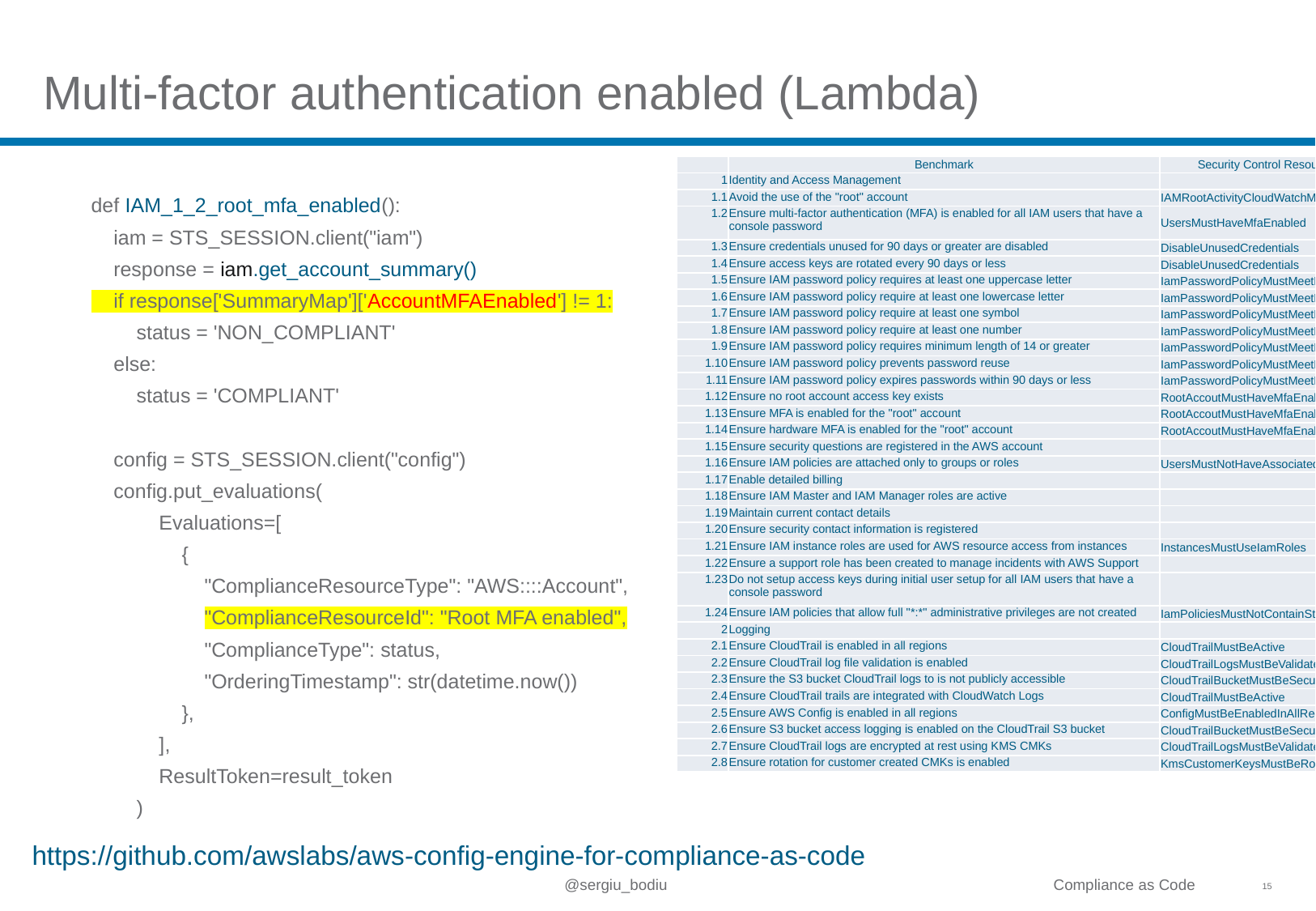

# Multi-factor authentication enabled (Lambda)
|  | Benchmark | Security Control Resource Name |
| --- | --- | --- |
| 1 | Identity and Access Management |  |
| 1.1 | Avoid the use of the "root" account | IAMRootActivityCloudWatchMetric |
| 1.2 | Ensure multi-factor authentication (MFA) is enabled for all IAM users that have a console password | UsersMustHaveMfaEnabled |
| 1.3 | Ensure credentials unused for 90 days or greater are disabled | DisableUnusedCredentials |
| 1.4 | Ensure access keys are rotated every 90 days or less | DisableUnusedCredentials |
| 1.5 | Ensure IAM password policy requires at least one uppercase letter | IamPasswordPolicyMustMeetRequirements |
| 1.6 | Ensure IAM password policy require at least one lowercase letter | IamPasswordPolicyMustMeetRequirements |
| 1.7 | Ensure IAM password policy require at least one symbol | IamPasswordPolicyMustMeetRequirements |
| 1.8 | Ensure IAM password policy require at least one number | IamPasswordPolicyMustMeetRequirements |
| 1.9 | Ensure IAM password policy requires minimum length of 14 or greater | IamPasswordPolicyMustMeetRequirements |
| 1.10 | Ensure IAM password policy prevents password reuse | IamPasswordPolicyMustMeetRequirements |
| 1.11 | Ensure IAM password policy expires passwords within 90 days or less | IamPasswordPolicyMustMeetRequirements |
| 1.12 | Ensure no root account access key exists | RootAccoutMustHaveMfaEnabled |
| 1.13 | Ensure MFA is enabled for the "root" account | RootAccoutMustHaveMfaEnabled |
| 1.14 | Ensure hardware MFA is enabled for the "root" account | RootAccoutMustHaveMfaEnabled |
| 1.15 | Ensure security questions are registered in the AWS account |  |
| 1.16 | Ensure IAM policies are attached only to groups or roles | UsersMustNotHaveAssociatedPolicies |
| 1.17 | Enable detailed billing |  |
| 1.18 | Ensure IAM Master and IAM Manager roles are active |  |
| 1.19 | Maintain current contact details |  |
| 1.20 | Ensure security contact information is registered |  |
| 1.21 | Ensure IAM instance roles are used for AWS resource access from instances | InstancesMustUseIamRoles |
| 1.22 | Ensure a support role has been created to manage incidents with AWS Support |  |
| 1.23 | Do not setup access keys during initial user setup for all IAM users that have a console password |  |
| 1.24 | Ensure IAM policies that allow full "\*:\*" administrative privileges are not created | IamPoliciesMustNotContainStarStar |
| 2 | Logging |  |
| 2.1 | Ensure CloudTrail is enabled in all regions | CloudTrailMustBeActive |
| 2.2 | Ensure CloudTrail log file validation is enabled | CloudTrailLogsMustBeValidatedAndEncrypted |
| 2.3 | Ensure the S3 bucket CloudTrail logs to is not publicly accessible | CloudTrailBucketMustBeSecure |
| 2.4 | Ensure CloudTrail trails are integrated with CloudWatch Logs | CloudTrailMustBeActive |
| 2.5 | Ensure AWS Config is enabled in all regions | ConfigMustBeEnabledInAllRegions |
| 2.6 | Ensure S3 bucket access logging is enabled on the CloudTrail S3 bucket | CloudTrailBucketMustBeSecure |
| 2.7 | Ensure CloudTrail logs are encrypted at rest using KMS CMKs | CloudTrailLogsMustBeValidatedAndEncrypted |
| 2.8 | Ensure rotation for customer created CMKs is enabled | KmsCustomerKeysMustBeRotated |
def IAM_1_2_root_mfa_enabled():
    iam = STS_SESSION.client("iam")
    response = iam.get_account_summary()
    if response['SummaryMap']['AccountMFAEnabled'] != 1:
        status = 'NON_COMPLIANT'
    else:
        status = 'COMPLIANT'

    config = STS_SESSION.client("config")
    config.put_evaluations(
            Evaluations=[
                {
                    "ComplianceResourceType": "AWS::::Account",
                    "ComplianceResourceId": "Root MFA enabled",
                    "ComplianceType": status,
                    "OrderingTimestamp": str(datetime.now())
                },
            ],
            ResultToken=result_token
        )

https://github.com/awslabs/aws-config-engine-for-compliance-as-code